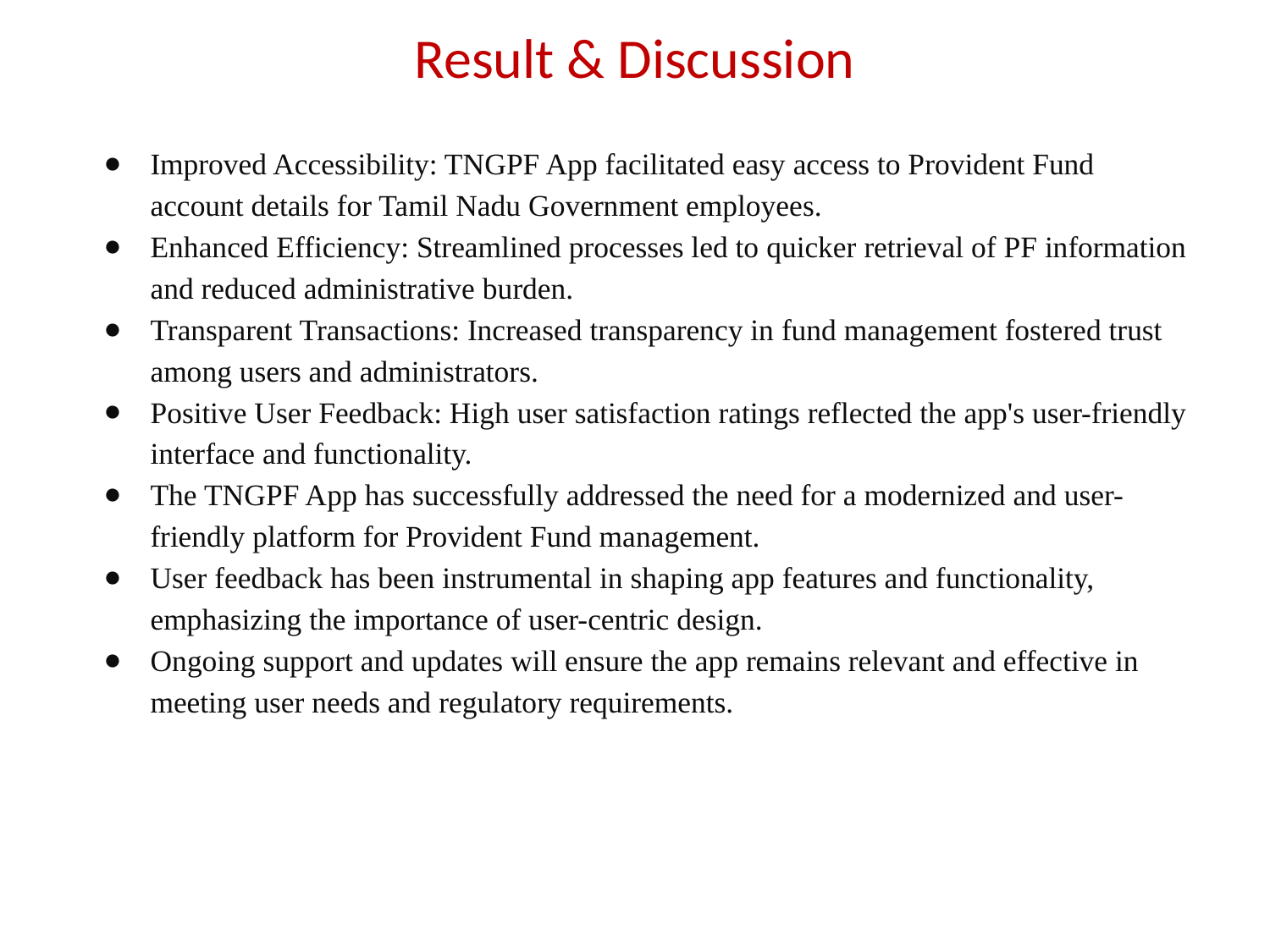

# Result & Discussion
Improved Accessibility: TNGPF App facilitated easy access to Provident Fund account details for Tamil Nadu Government employees.
Enhanced Efficiency: Streamlined processes led to quicker retrieval of PF information and reduced administrative burden.
Transparent Transactions: Increased transparency in fund management fostered trust among users and administrators.
Positive User Feedback: High user satisfaction ratings reflected the app's user-friendly interface and functionality.
The TNGPF App has successfully addressed the need for a modernized and user-friendly platform for Provident Fund management.
User feedback has been instrumental in shaping app features and functionality, emphasizing the importance of user-centric design.
Ongoing support and updates will ensure the app remains relevant and effective in meeting user needs and regulatory requirements.